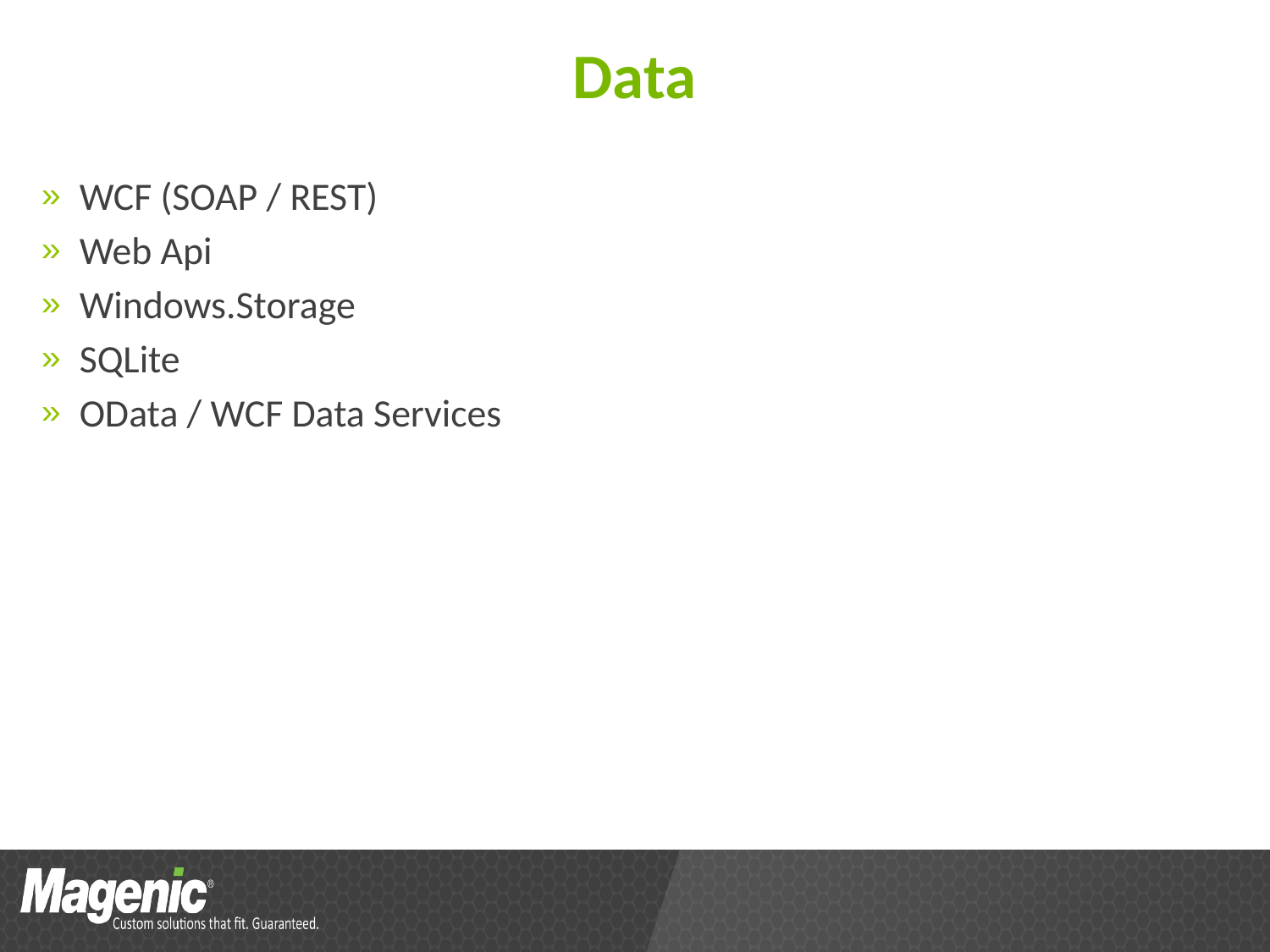

# Data
WCF (SOAP / REST)
Web Api
Windows.Storage
SQLite
OData / WCF Data Services